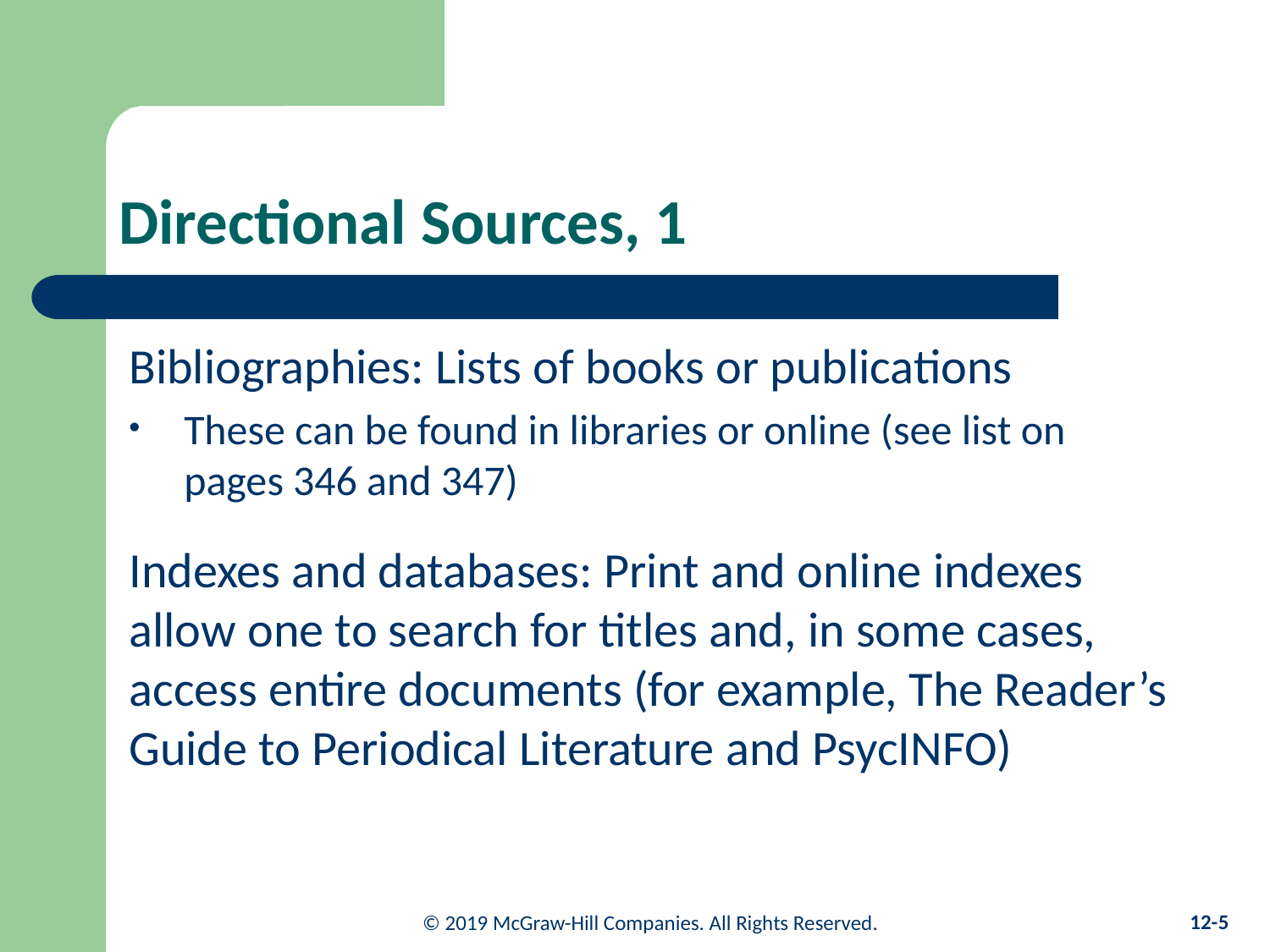

# Directional Sources, 1
Bibliographies: Lists of books or publications
These can be found in libraries or online (see list on pages 346 and 347)

Indexes and databases: Print and online indexes allow one to search for titles and, in some cases, access entire documents (for example, The Reader’s Guide to Periodical Literature and PsycINFO)